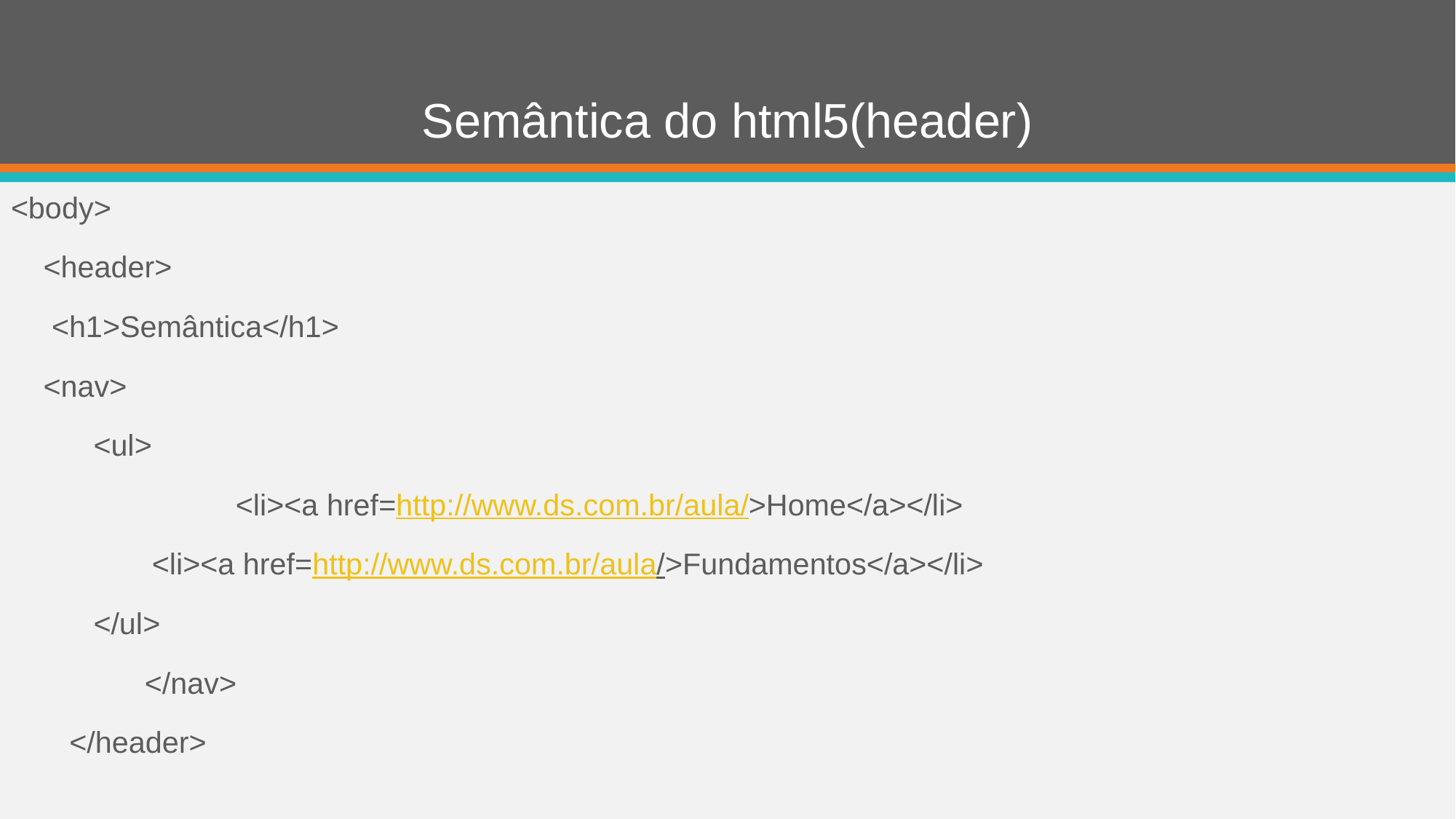

# Semântica do html5(header)
<body>
	<header>
		 <h1>Semântica</h1>
		<nav>
		      <ul>
	                       <li><a href=http://www.ds.com.br/aula/>Home</a></li>
		             <li><a href=http://www.ds.com.br/aula/>Fundamentos</a></li>
		      </ul>
                </nav>
       </header>